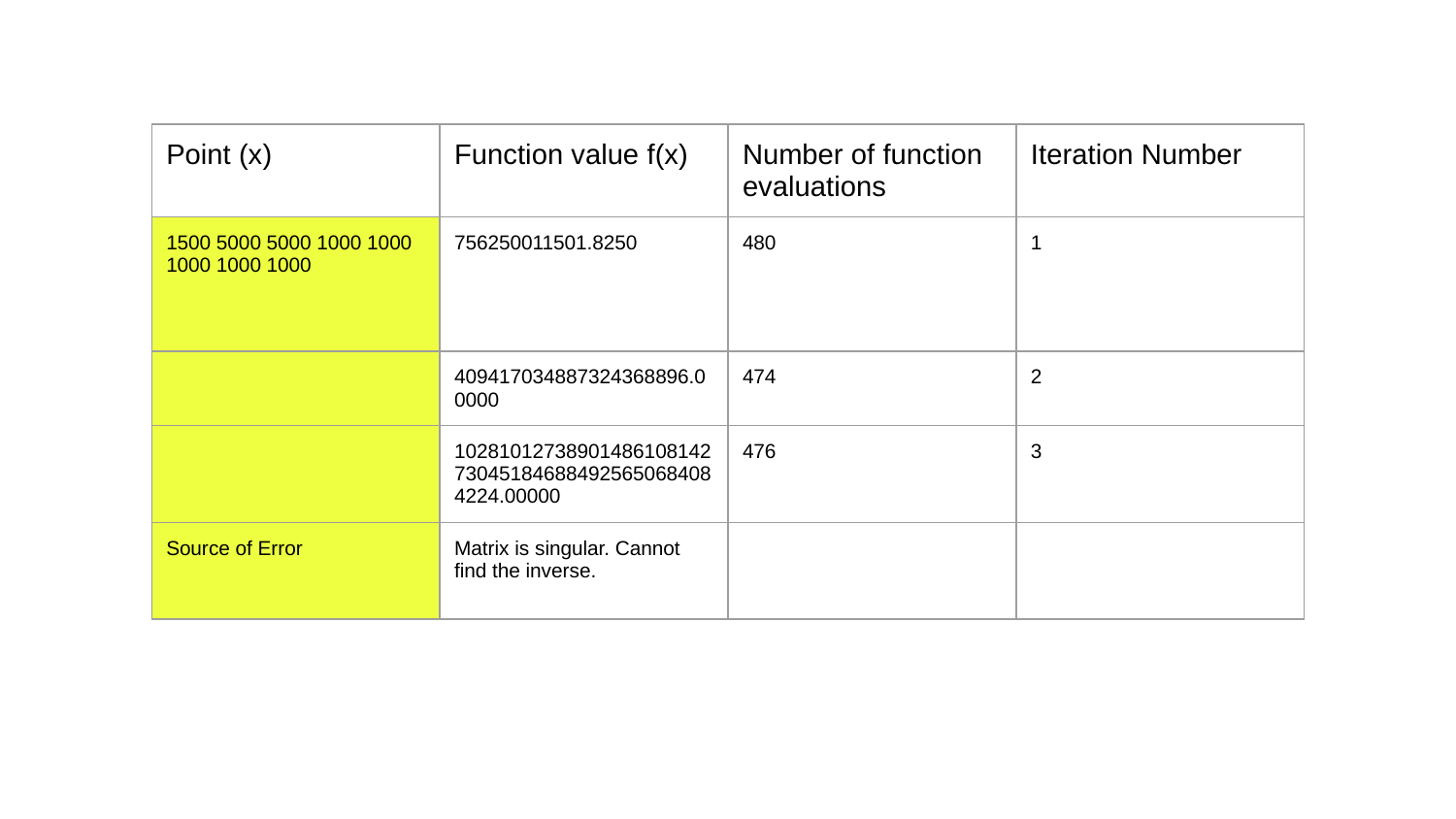

| Point (x) | Function value f(x) | Number of function evaluations | Iteration Number |
| --- | --- | --- | --- |
| 1500 5000 5000 1000 1000 1000 1000 1000 | 756250011501.8250 | 480 | 1 |
|  | 409417034887324368896.00000 | 474 | 2 |
|  | 10281012738901486108142730451846884925650684084224.00000 | 476 | 3 |
| Source of Error | Matrix is singular. Cannot find the inverse. |  |  |